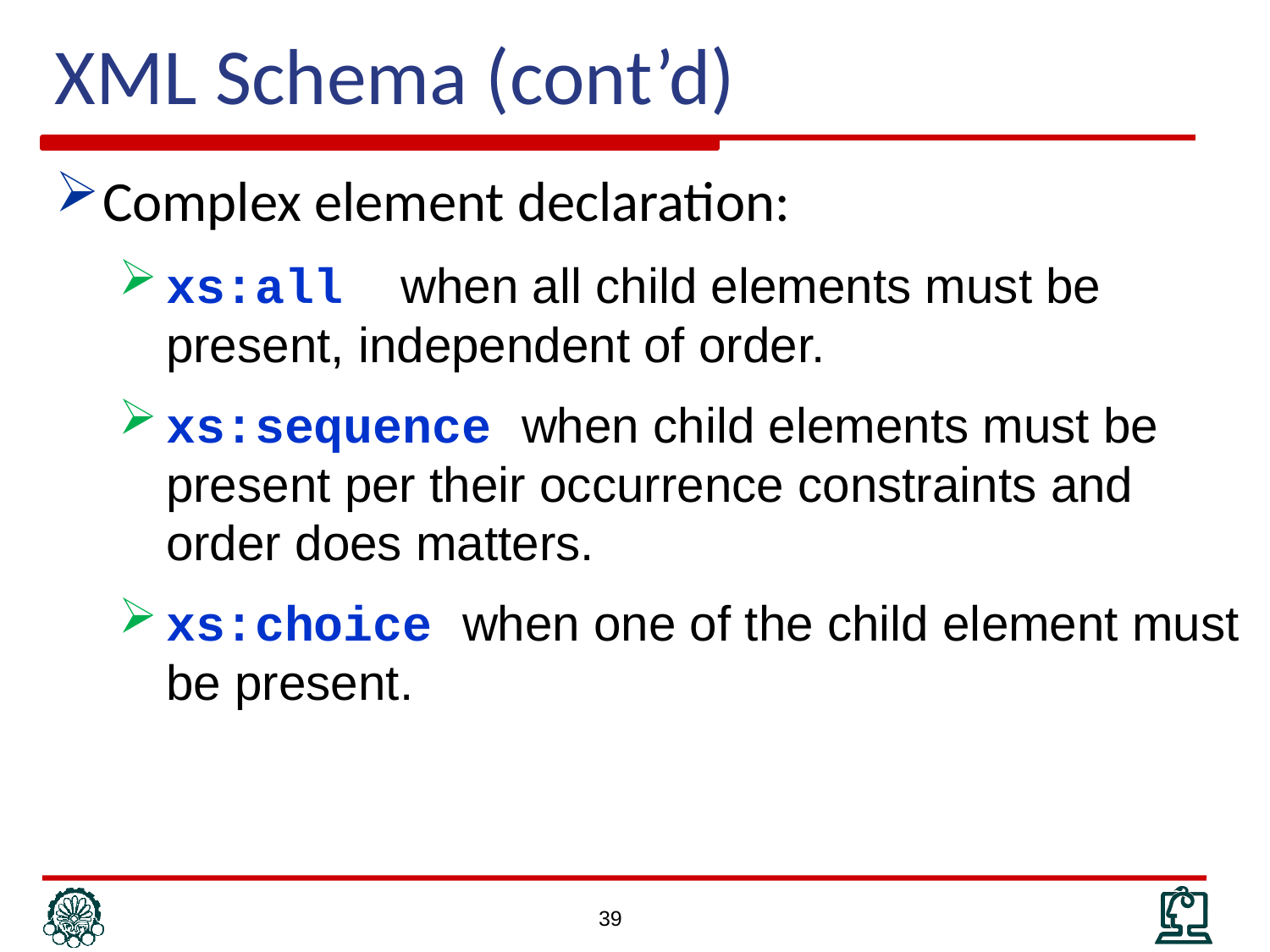

XML Schema (cont’d)
Complex element declaration:
xs:all   when all child elements must be present, independent of order.
xs:sequence when child elements must be present per their occurrence constraints and order does matters.
xs:choice when one of the child element must be present.
39